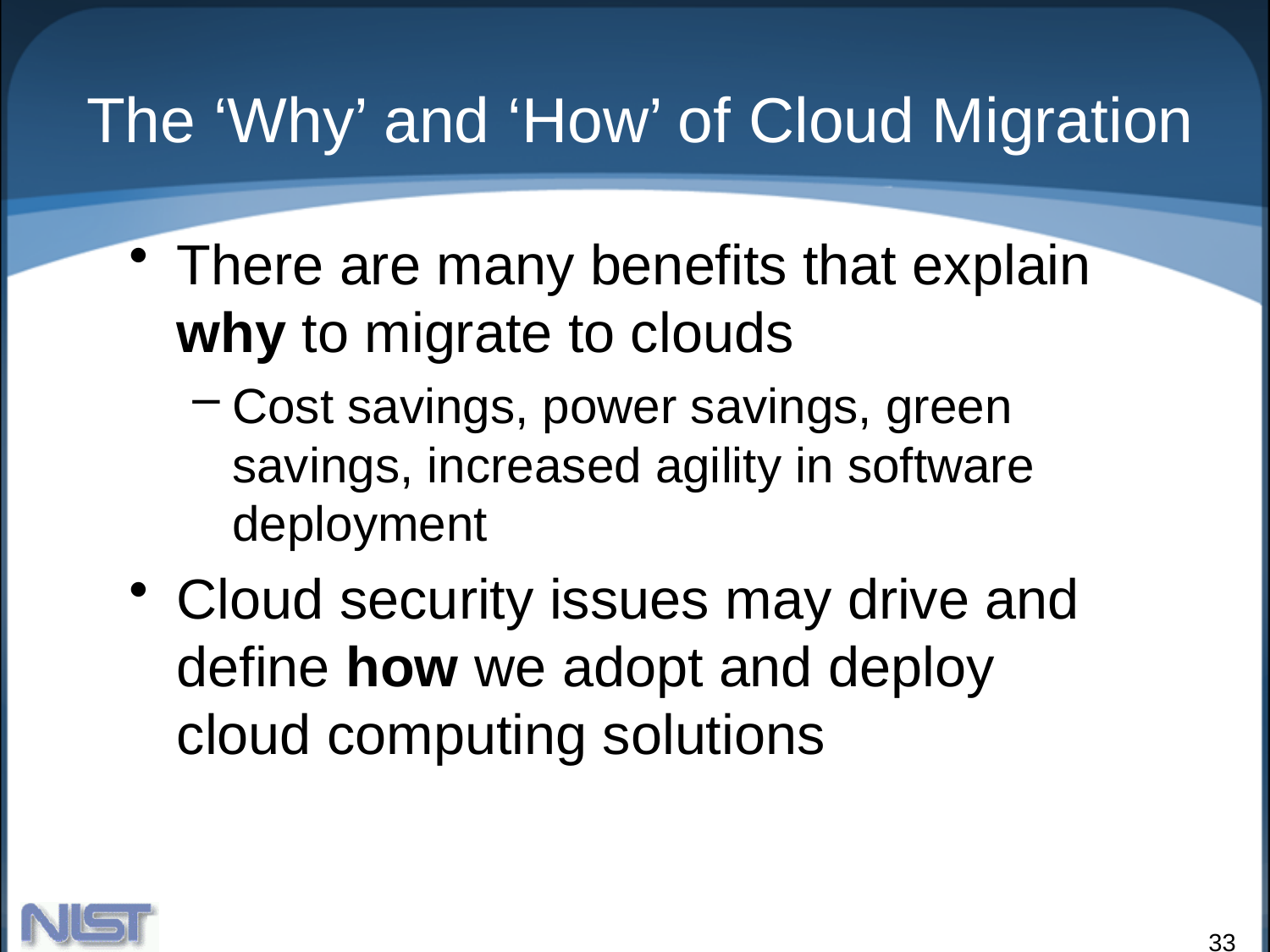

# The ‘Why’ and ‘How’ of Cloud Migration
There are many benefits that explain why to migrate to clouds
Cost savings, power savings, green savings, increased agility in software deployment
Cloud security issues may drive and define how we adopt and deploy cloud computing solutions

33